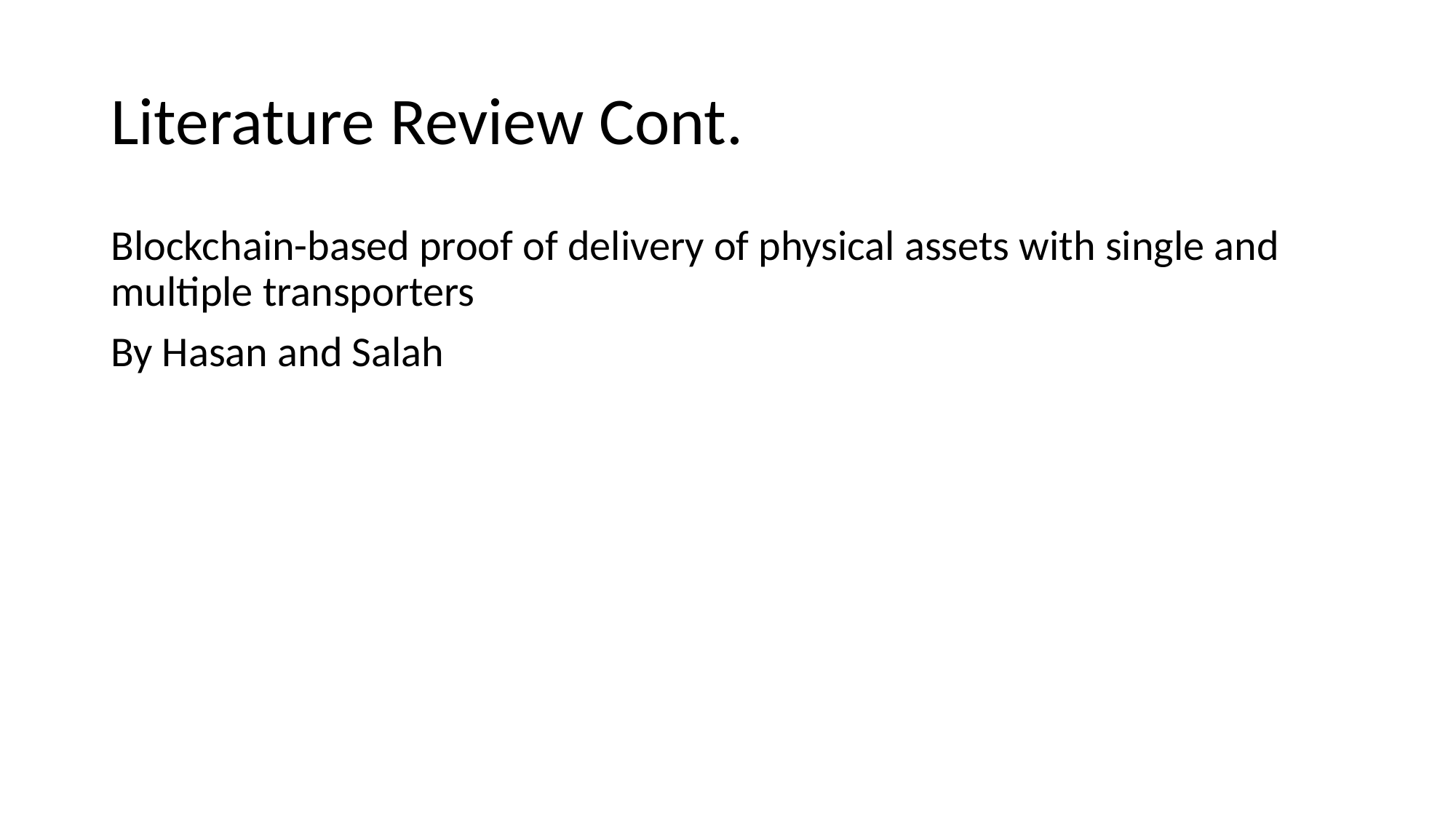

# Literature Review Cont.
Blockchain-based proof of delivery of physical assets with single and multiple transporters
By Hasan and Salah